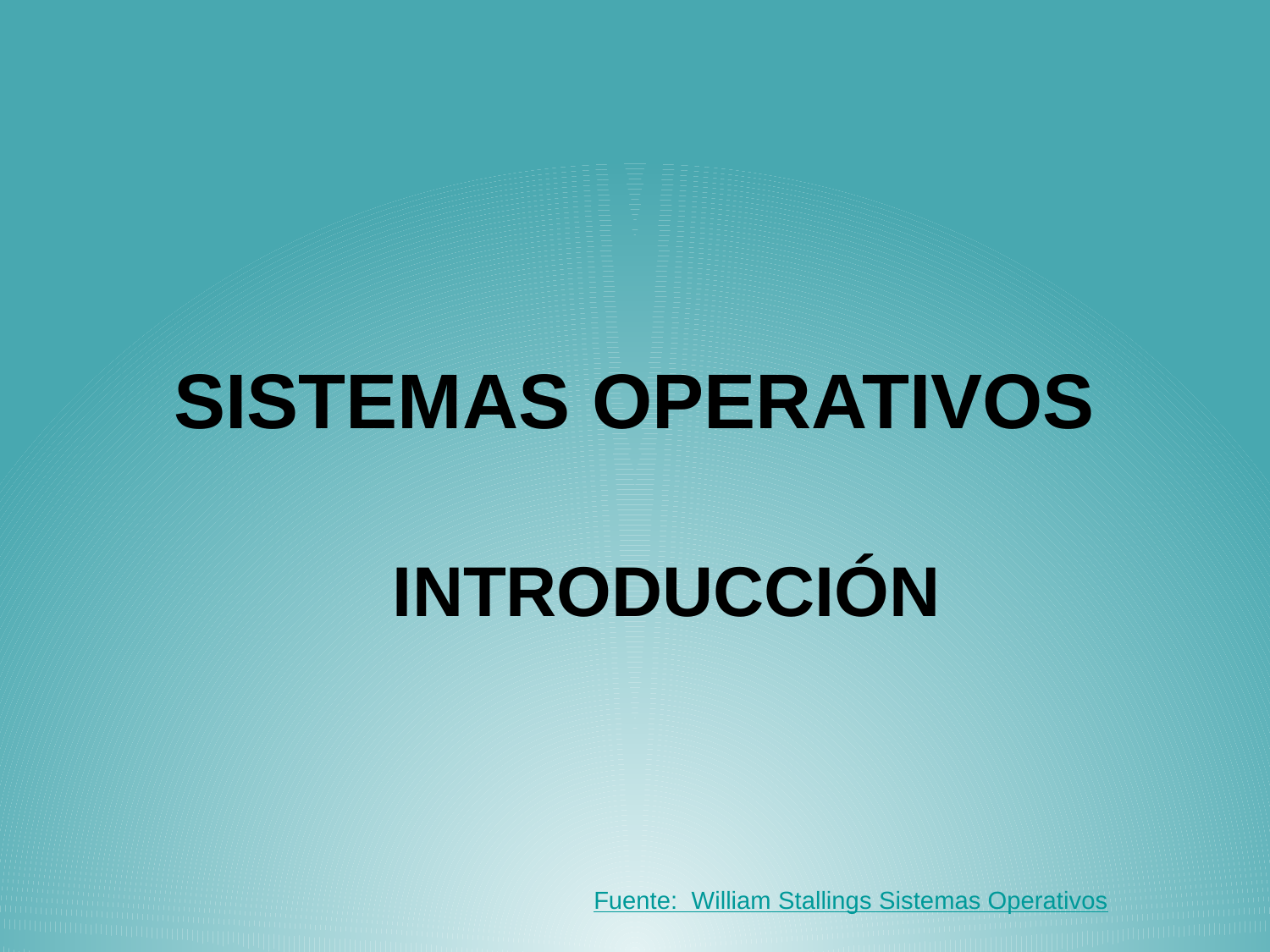

# SISTEMAS OPERATIVOS
INTRODUCCIÓN
Fuente:  William Stallings Sistemas Operativos